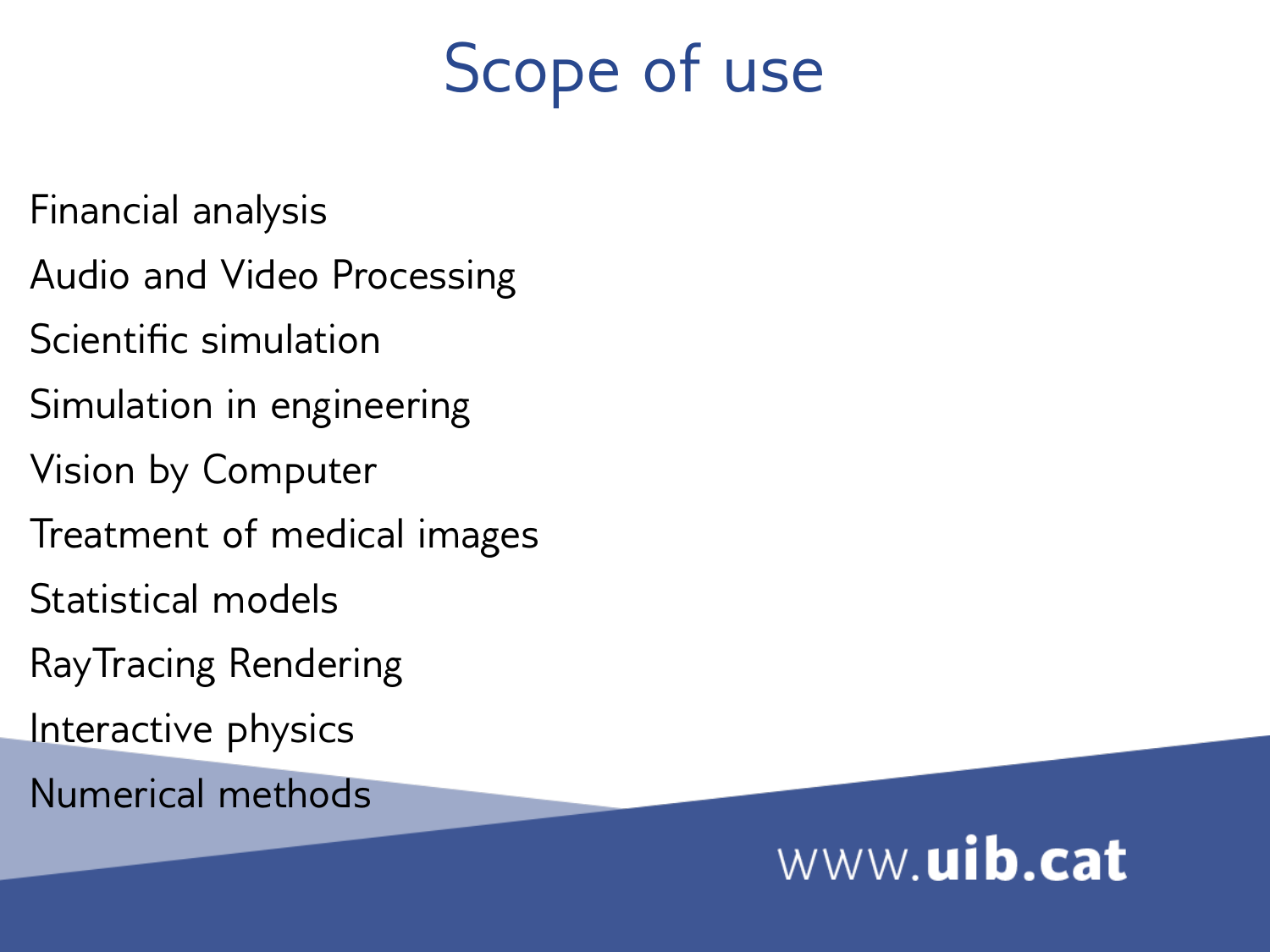

Scope of use
Financial analysis
Audio and Video Processing
Scientific simulation
Simulation in engineering
Vision by Computer
Treatment of medical images
Statistical models
RayTracing Rendering
Interactive physics
Numerical methods